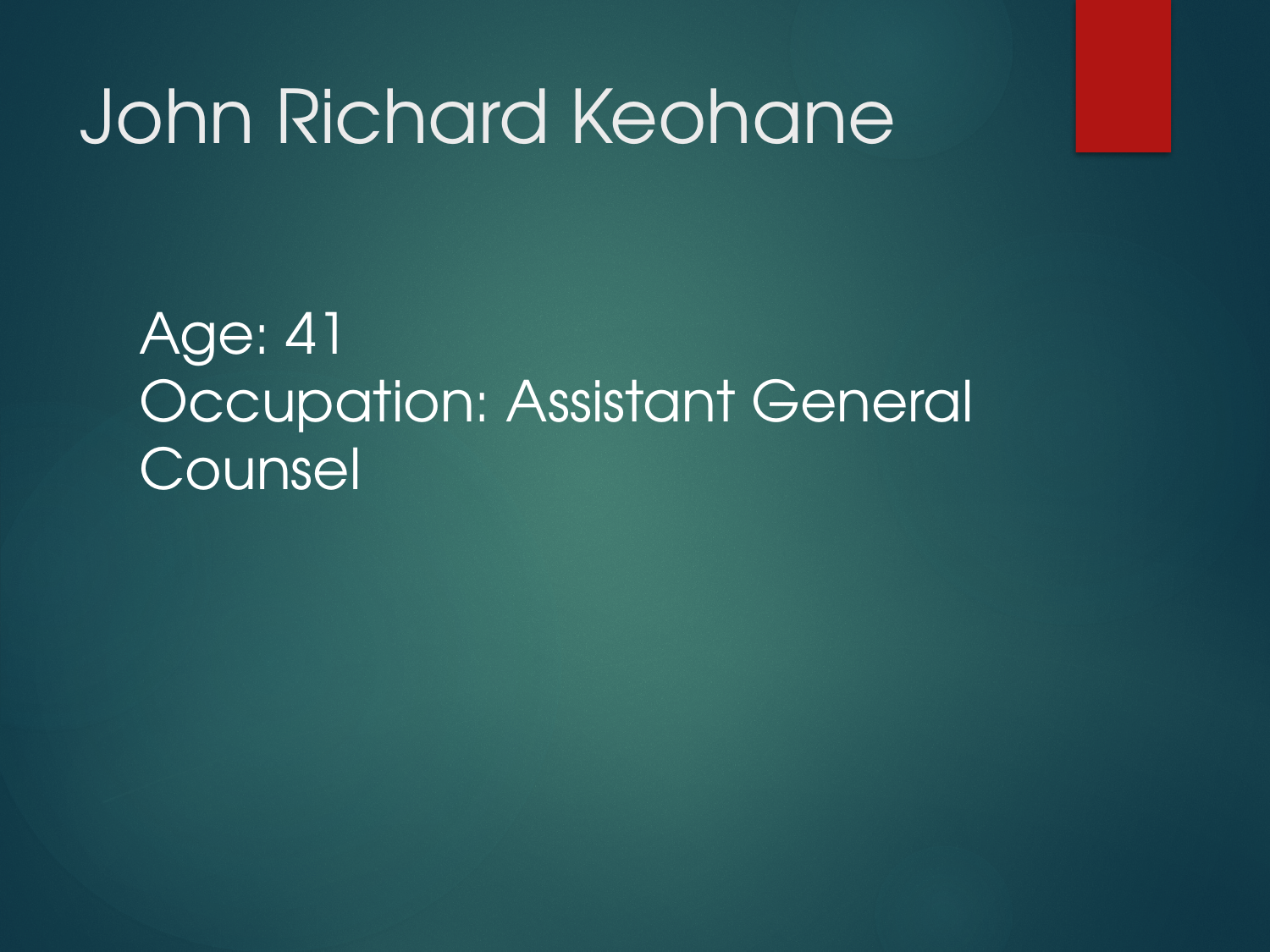

# John Richard Keohane

Age: 41
Occupation: Assistant General Counsel